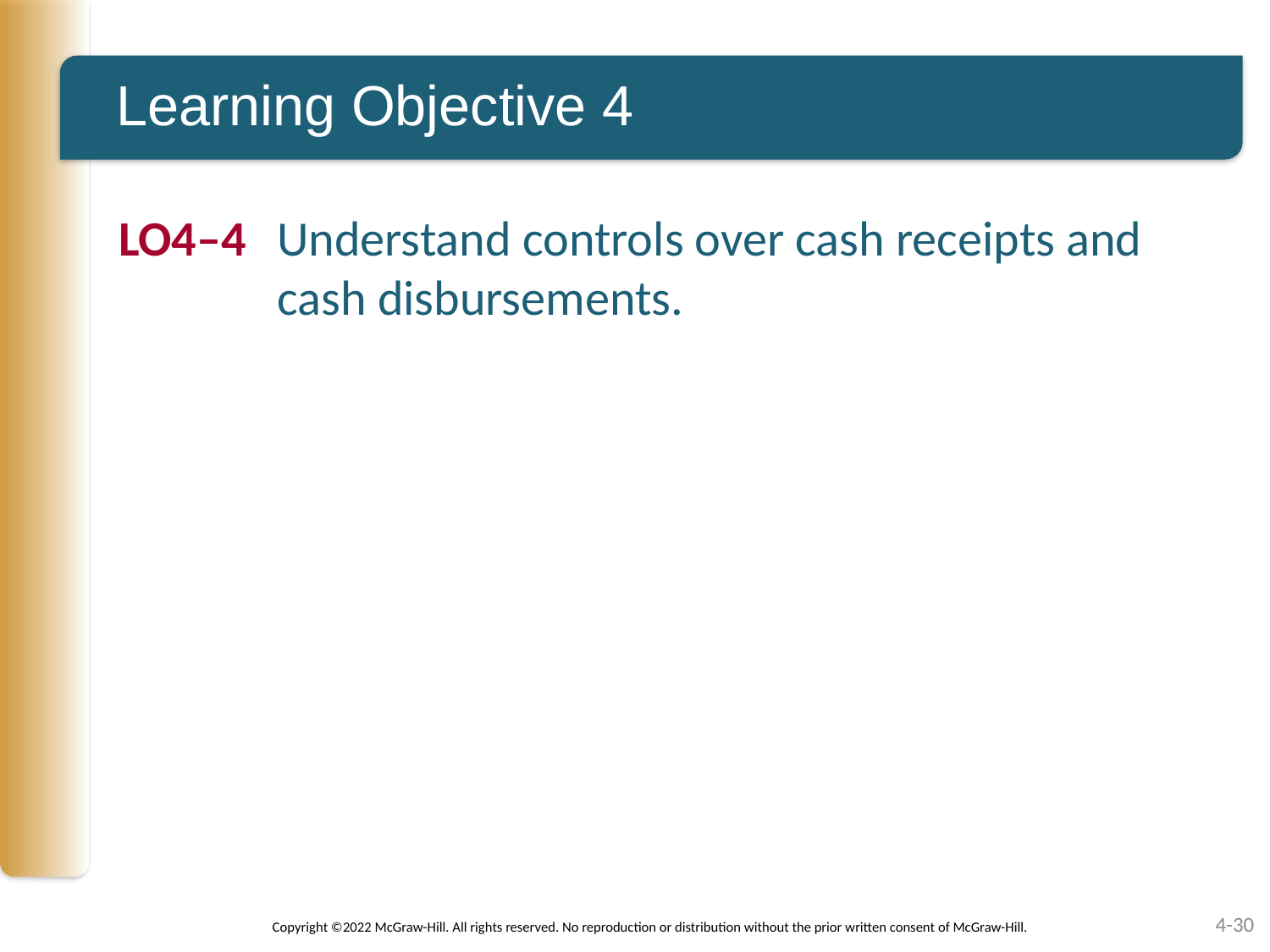

# Learning Objective 4
LO4–4	Understand controls over cash receipts and cash disbursements.
4-30
Copyright ©2022 McGraw-Hill. All rights reserved. No reproduction or distribution without the prior written consent of McGraw-Hill.